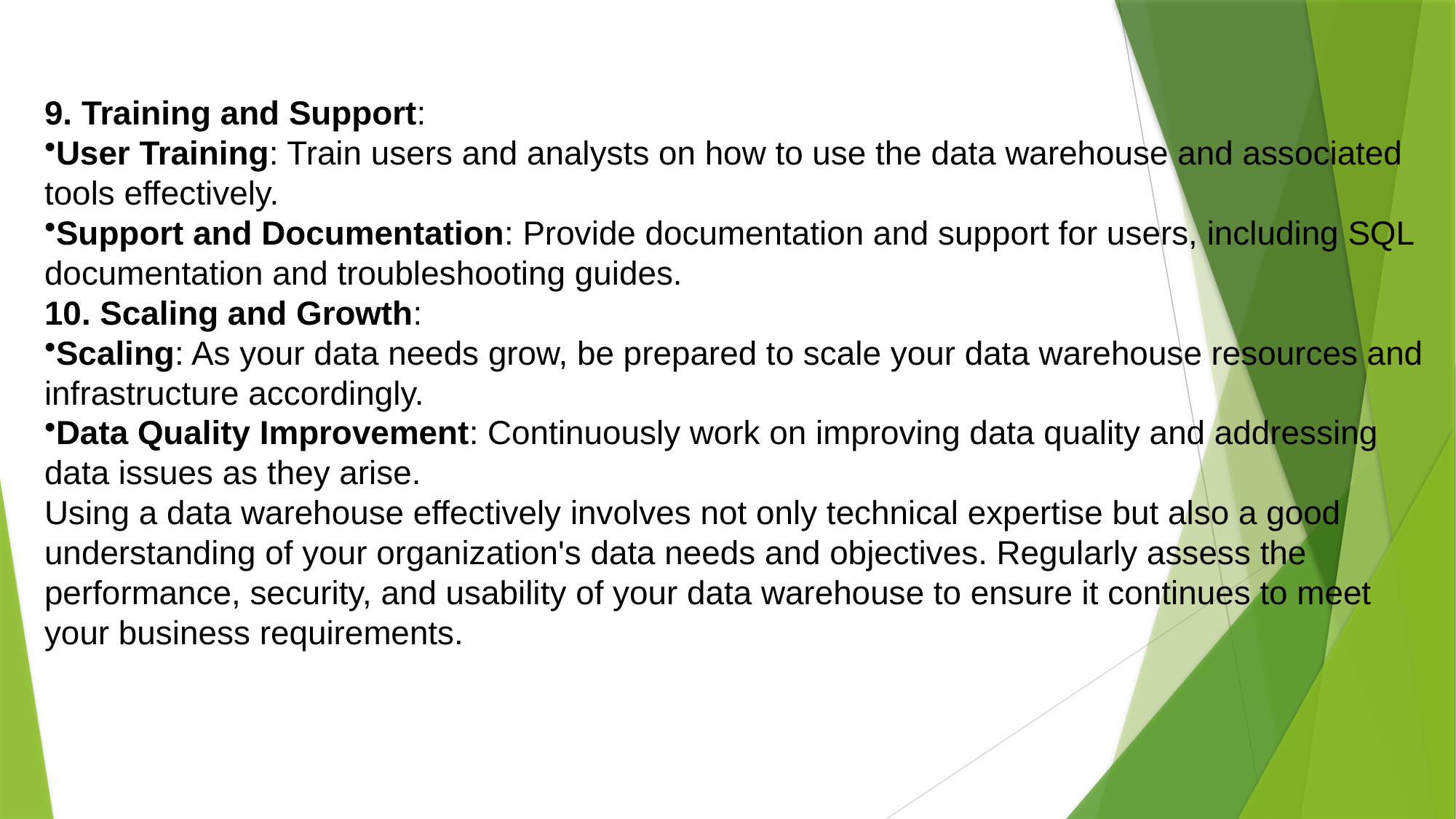

9. Training and Support:
User Training: Train users and analysts on how to use the data warehouse and associated tools effectively.
Support and Documentation: Provide documentation and support for users, including SQL documentation and troubleshooting guides.
10. Scaling and Growth:
Scaling: As your data needs grow, be prepared to scale your data warehouse resources and infrastructure accordingly.
Data Quality Improvement: Continuously work on improving data quality and addressing data issues as they arise.
Using a data warehouse effectively involves not only technical expertise but also a good understanding of your organization's data needs and objectives. Regularly assess the performance, security, and usability of your data warehouse to ensure it continues to meet your business requirements.